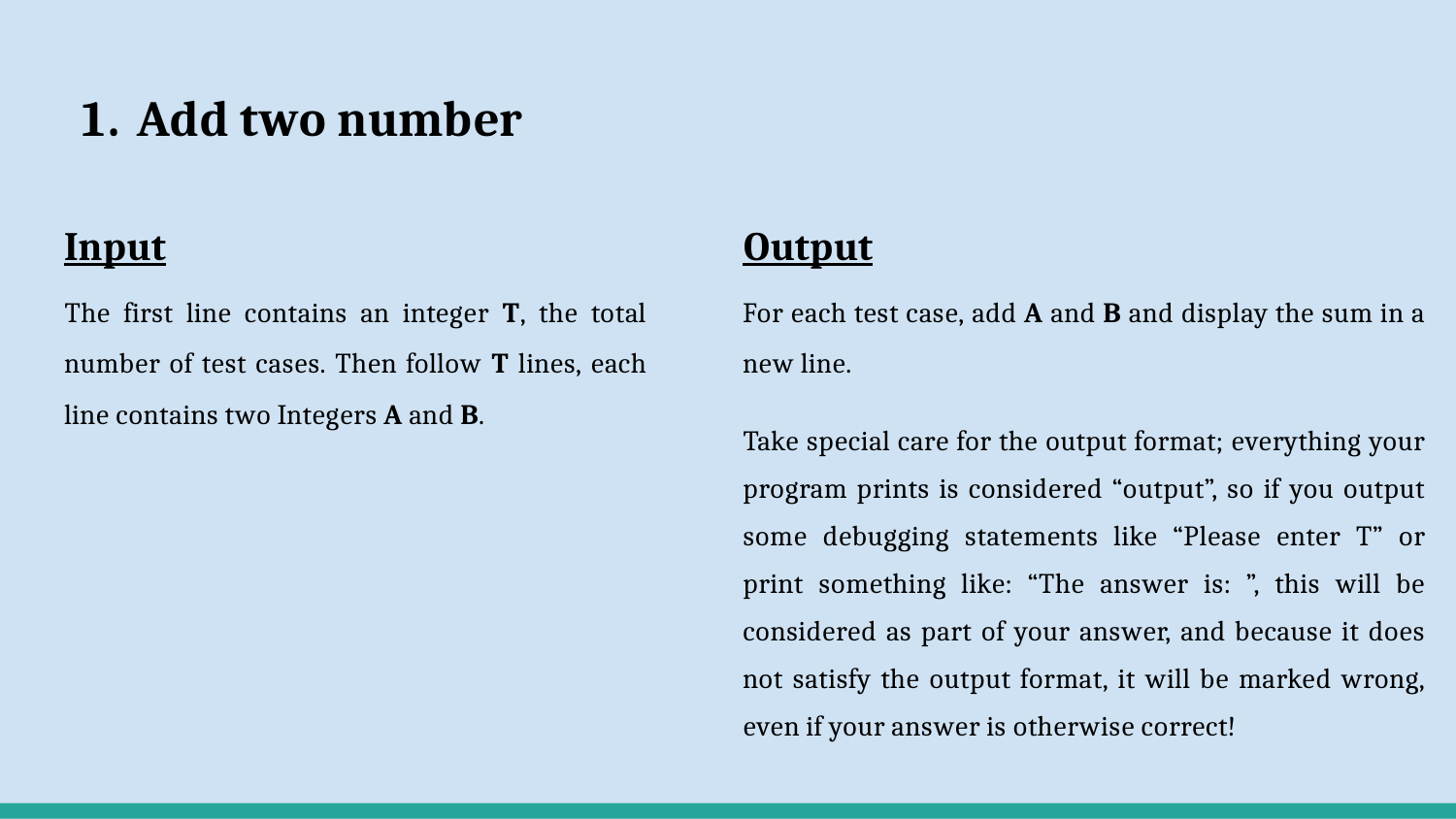

# Add two number

Input
The first line contains an integer T, the total number of test cases. Then follow T lines, each line contains two Integers A and B.

Output
For each test case, add A and B and display the sum in a new line.
Take special care for the output format; everything your program prints is considered “output”, so if you output some debugging statements like “Please enter T” or print something like: “The answer is: ”, this will be considered as part of your answer, and because it does not satisfy the output format, it will be marked wrong, even if your answer is otherwise correct!